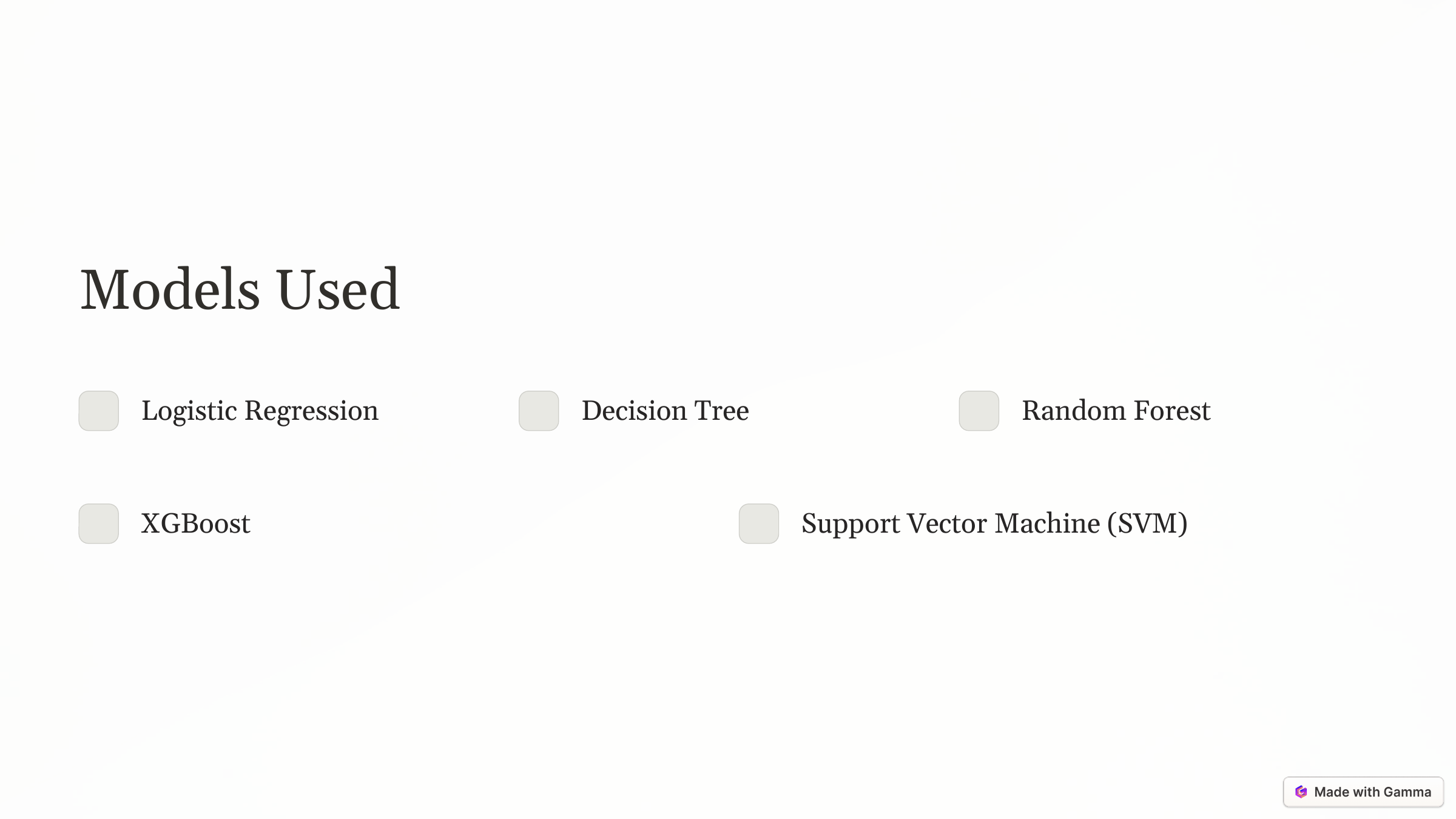

Models Used

Logistic Regression

Decision Tree

Random Forest

XGBoost

Support Vector Machine (SVM)